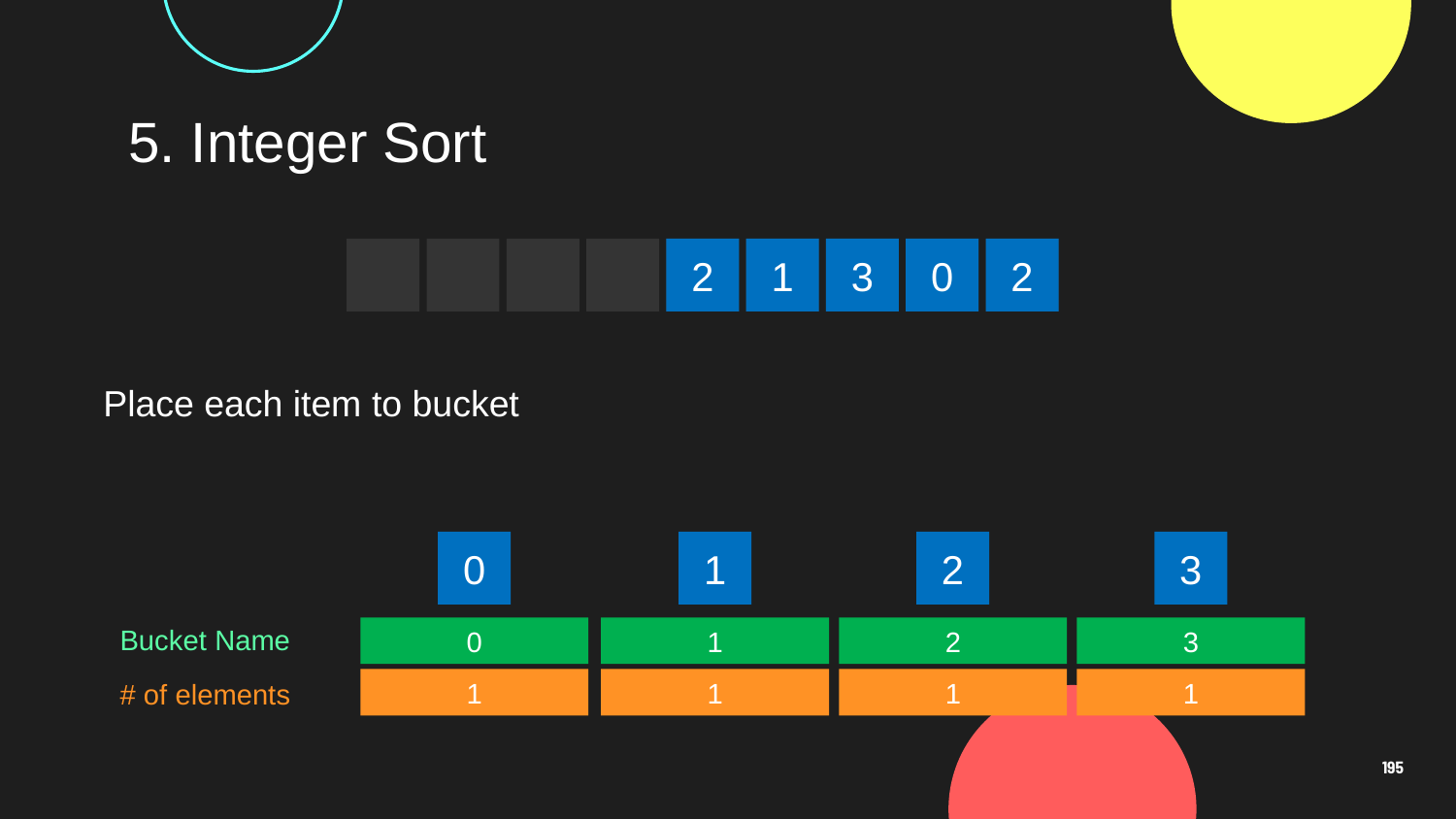

# 5. Integer Sort

2
1
3
0
2
Place each item to bucket
0
1
2
3
Bucket Name
0
1
2
3
# of elements
1
1
1
1
195